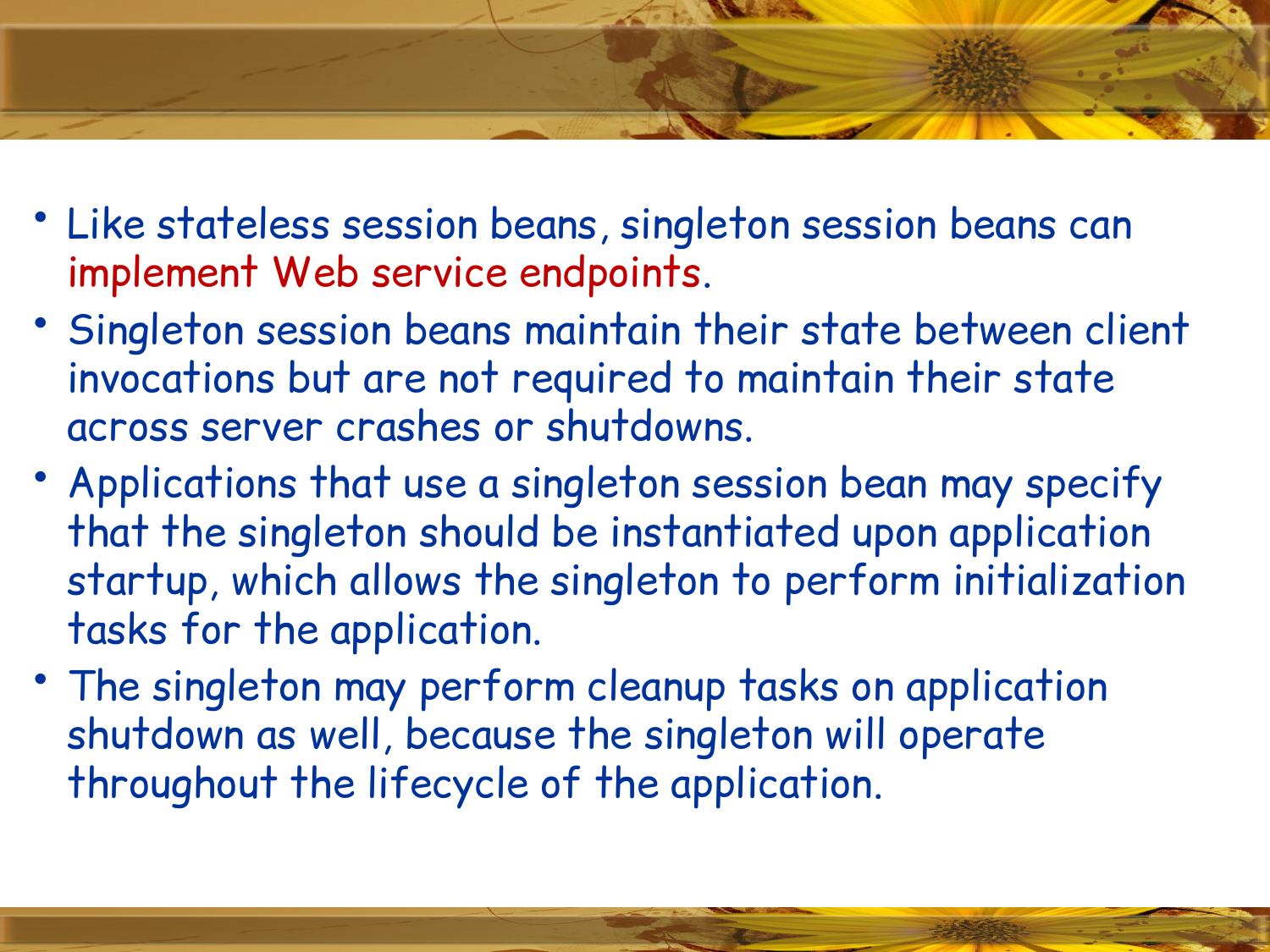

#
Like stateless session beans, singleton session beans can implement Web service endpoints.
Singleton session beans maintain their state between client invocations but are not required to maintain their state across server crashes or shutdowns.
Applications that use a singleton session bean may specify that the singleton should be instantiated upon application startup, which allows the singleton to perform initialization tasks for the application.
The singleton may perform cleanup tasks on application shutdown as well, because the singleton will operate throughout the lifecycle of the application.